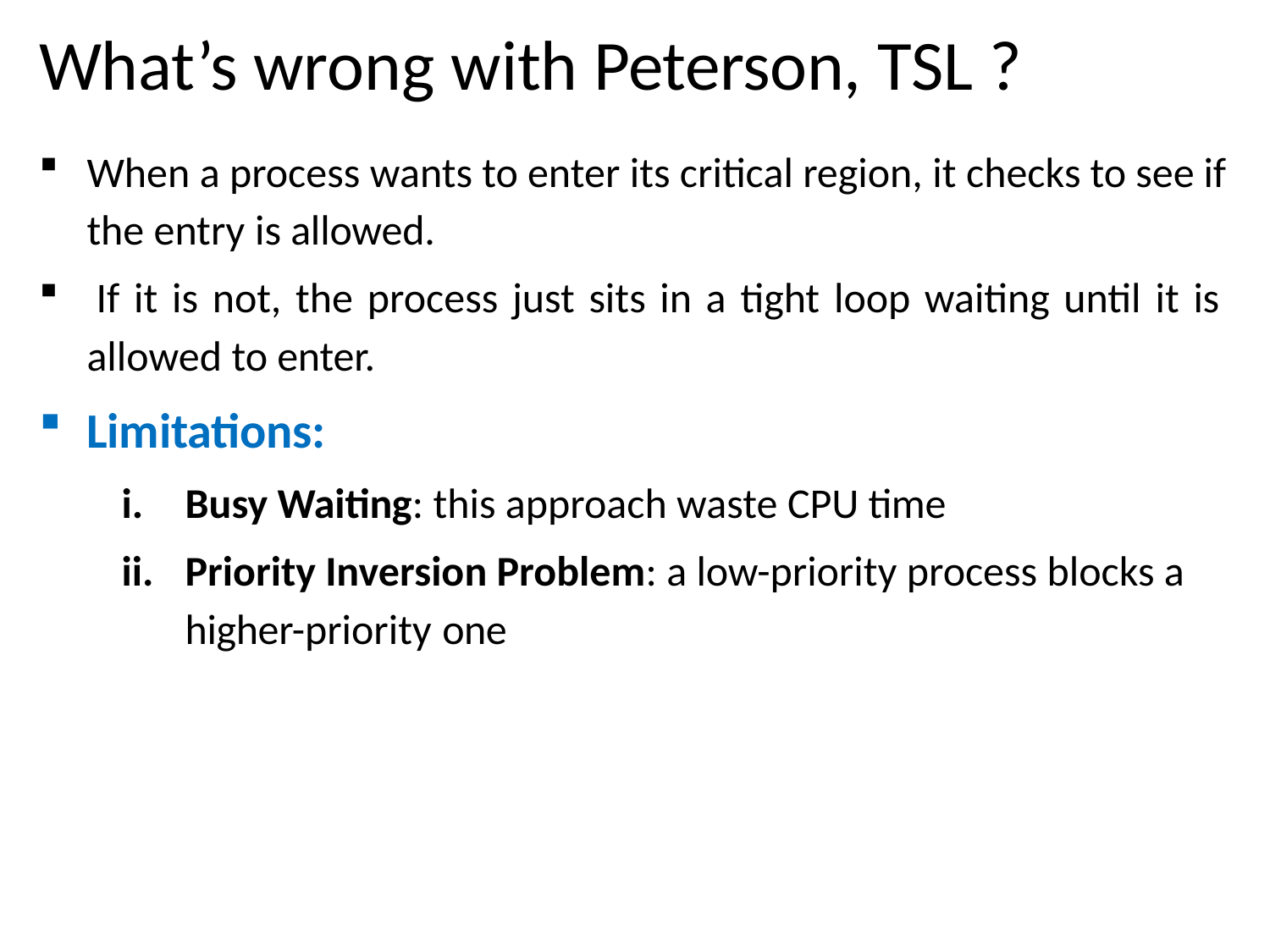

# What’s wrong with Peterson, TSL ?
When a process wants to enter its critical region, it checks to see if the entry is allowed.
If it is not, the process just sits in a tight loop waiting until it is
allowed to enter.
Limitations:
Busy Waiting: this approach waste CPU time
Priority Inversion Problem: a low-priority process blocks a higher-priority one